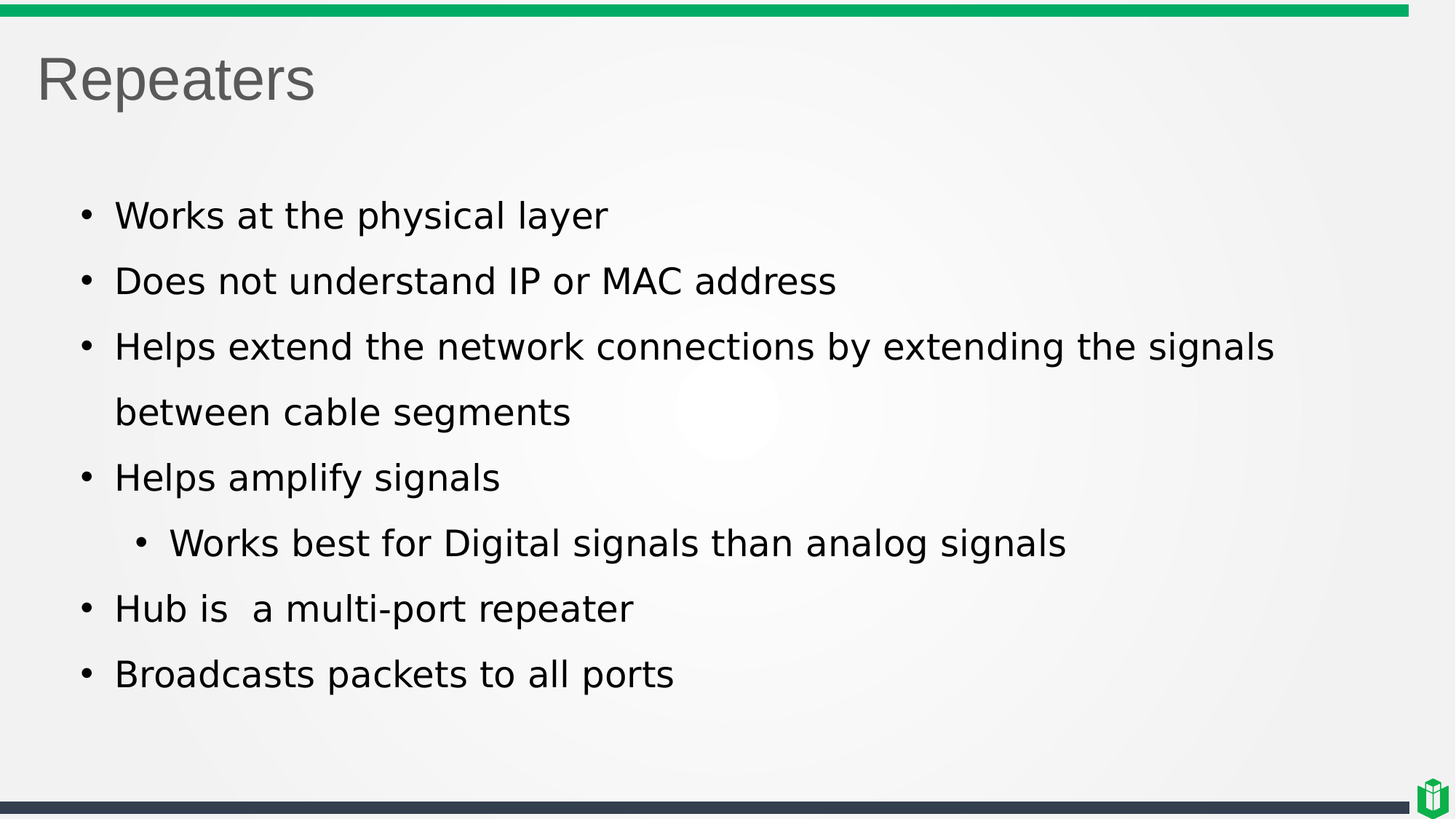

# Repeaters
Works at the physical layer
Does not understand IP or MAC address
Helps extend the network connections by extending the signals between cable segments
Helps amplify signals
Works best for Digital signals than analog signals
Hub is  a multi-port repeater
Broadcasts packets to all ports